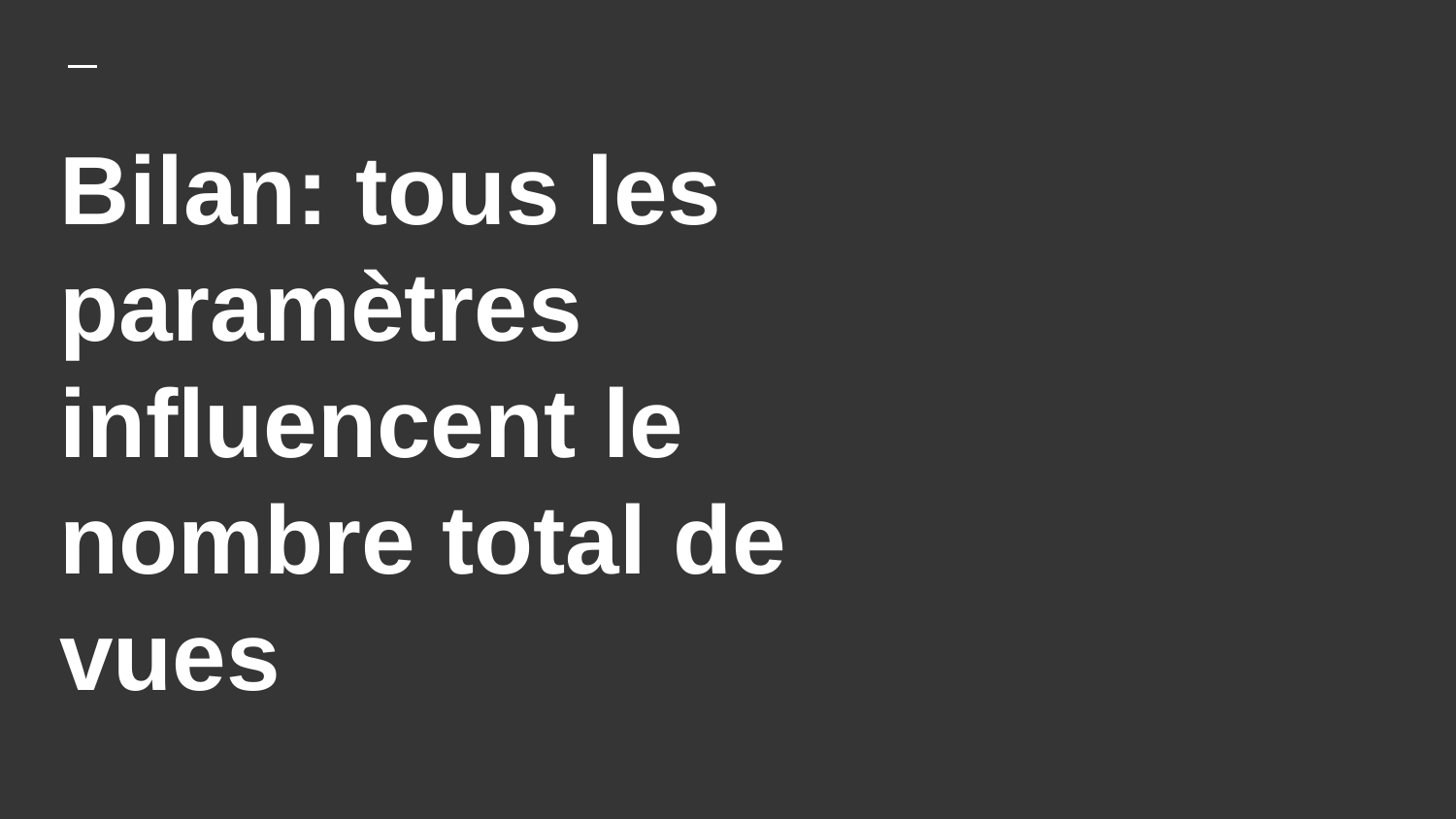

# Bilan: tous les paramètres influencent le nombre total de vues